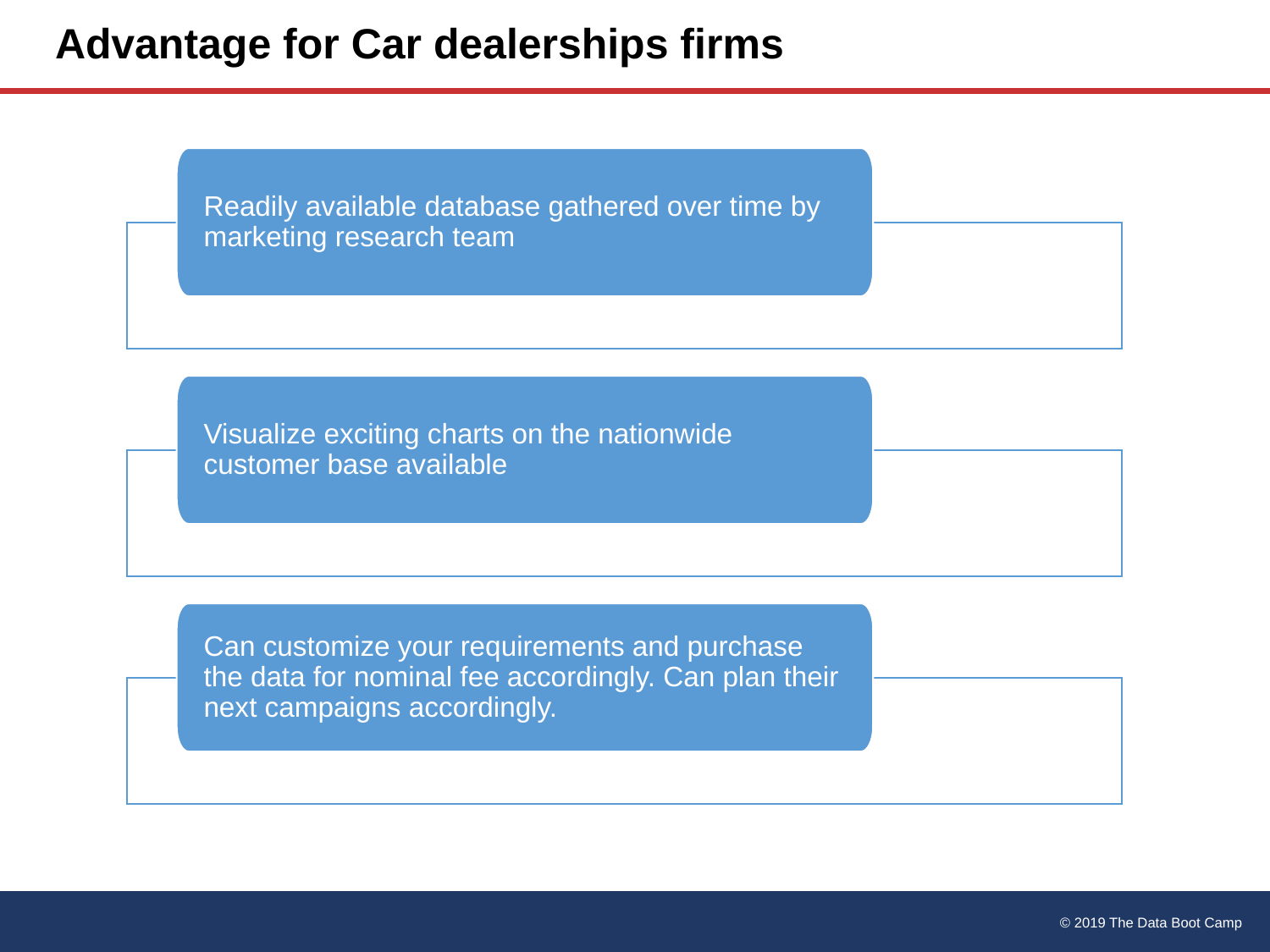

# Advantage for Car dealerships firms
Readily available database gathered over time by marketing research team

Visualize exciting charts on the nationwide customer base available

Can customize your requirements and purchase the data for nominal fee accordingly. Can plan their next campaigns accordingly.